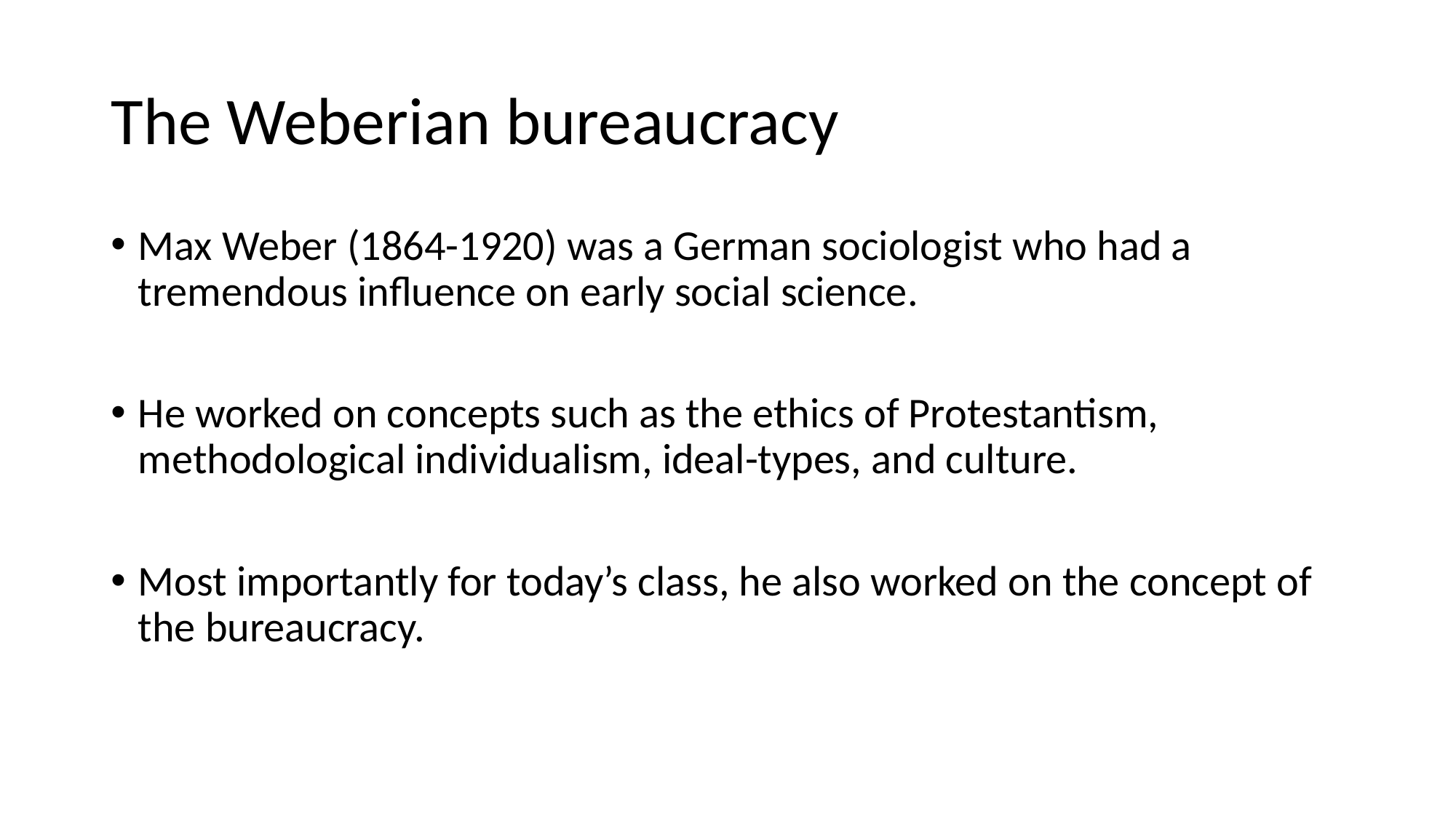

# The Weberian bureaucracy
Max Weber (1864-1920) was a German sociologist who had a tremendous influence on early social science.

He worked on concepts such as the ethics of Protestantism, methodological individualism, ideal-types, and culture.

Most importantly for today’s class, he also worked on the concept of the bureaucracy.